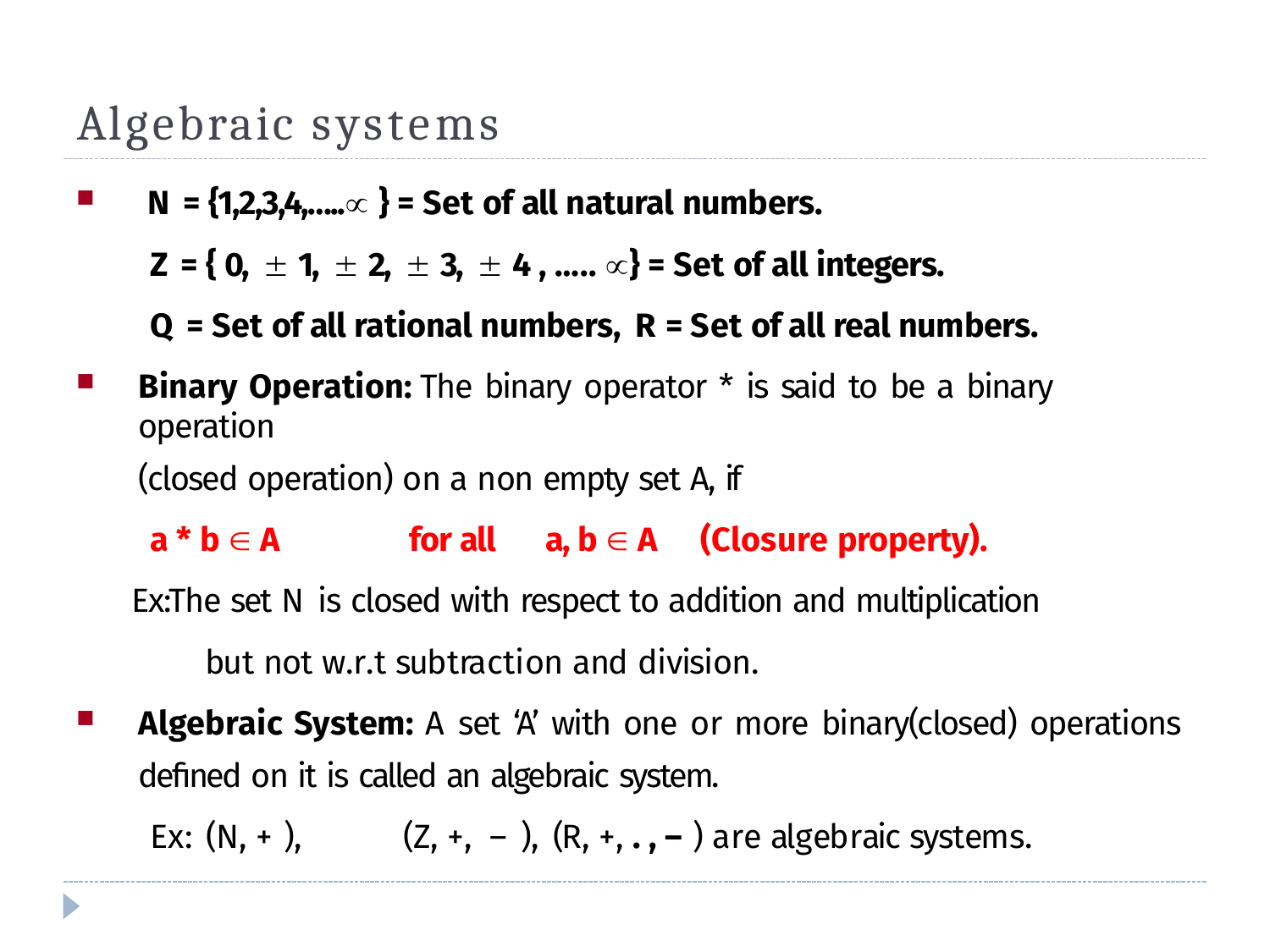

# Algebraic systems
N = {1,2,3,4,…..∝ } = Set of all natural numbers.
Z = { 0, ± 1, ± 2, ± 3, ± 4 , ….. ∝} = Set of all integers.
Q = Set of all rational numbers, R = Set of all real numbers.
Binary Operation: The binary operator * is said to be a binary operation
(closed operation) on a non empty set A, if
a * b ∈ A	for all	a, b ∈ A	(Closure property).
Ex:The set N is closed with respect to addition and multiplication
but not w.r.t subtraction and division.
Algebraic System: A set ‘A’ with one or more binary(closed) operations  defined on it is called an algebraic system.
Ex: (N, + ),	(Z, +,  – ), (R, +, . , –	) are algebraic systems.